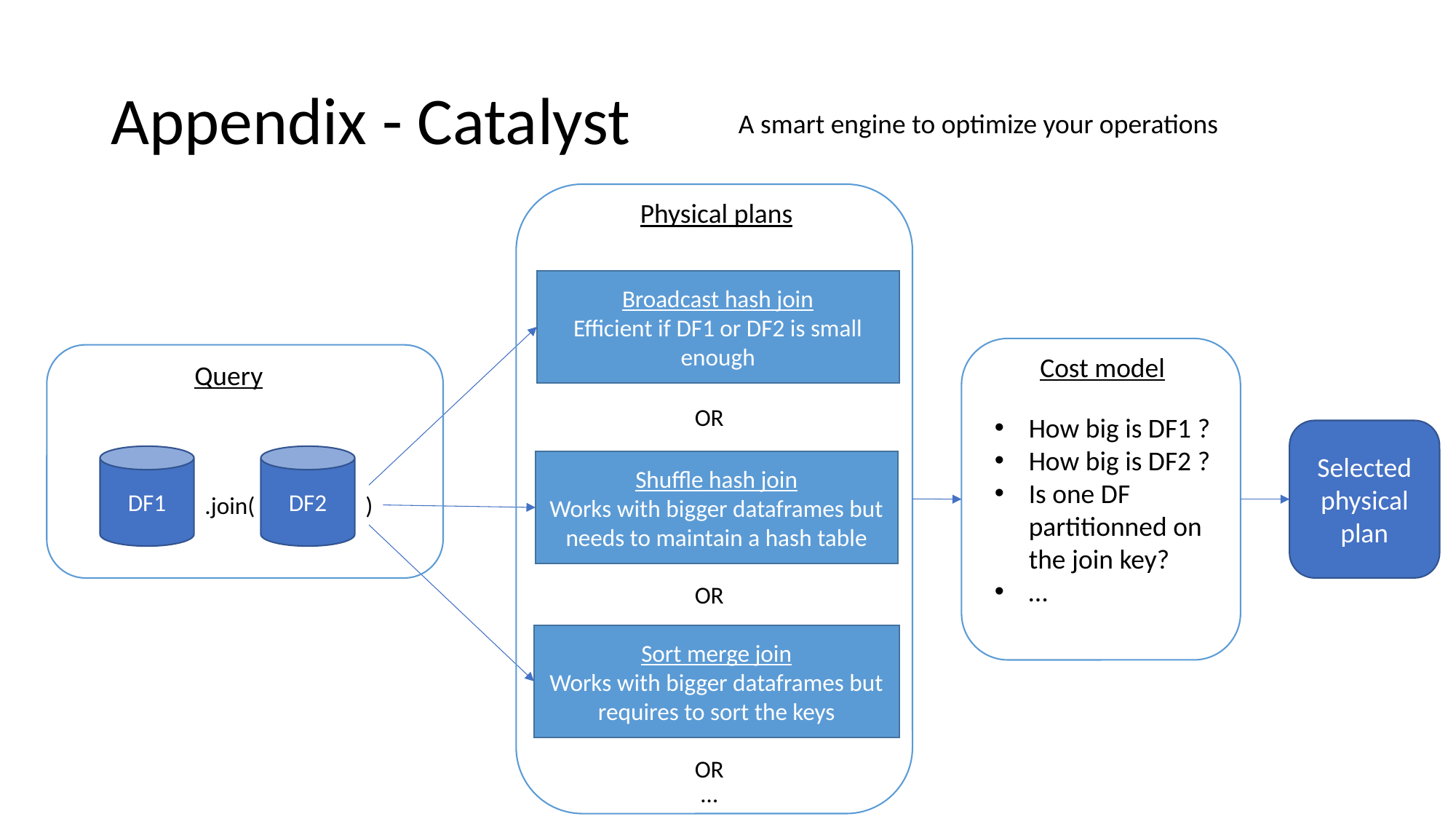

# Appendix - Catalyst
A smart engine to optimize your operations

Physical plans
Broadcast hash join
Efficient if DF1 or DF2 is small enough
OR
Shuffle hash join
Works with bigger dataframes but needs to maintain a hash table
OR
Sort merge join
Works with bigger dataframes but requires to sort the keys
OR
…

Cost model
How big is DF1 ?
How big is DF2 ?
Is one DF partitionned on the join key?
…

Query
Selected physical plan
DF1
DF2
.join(
)